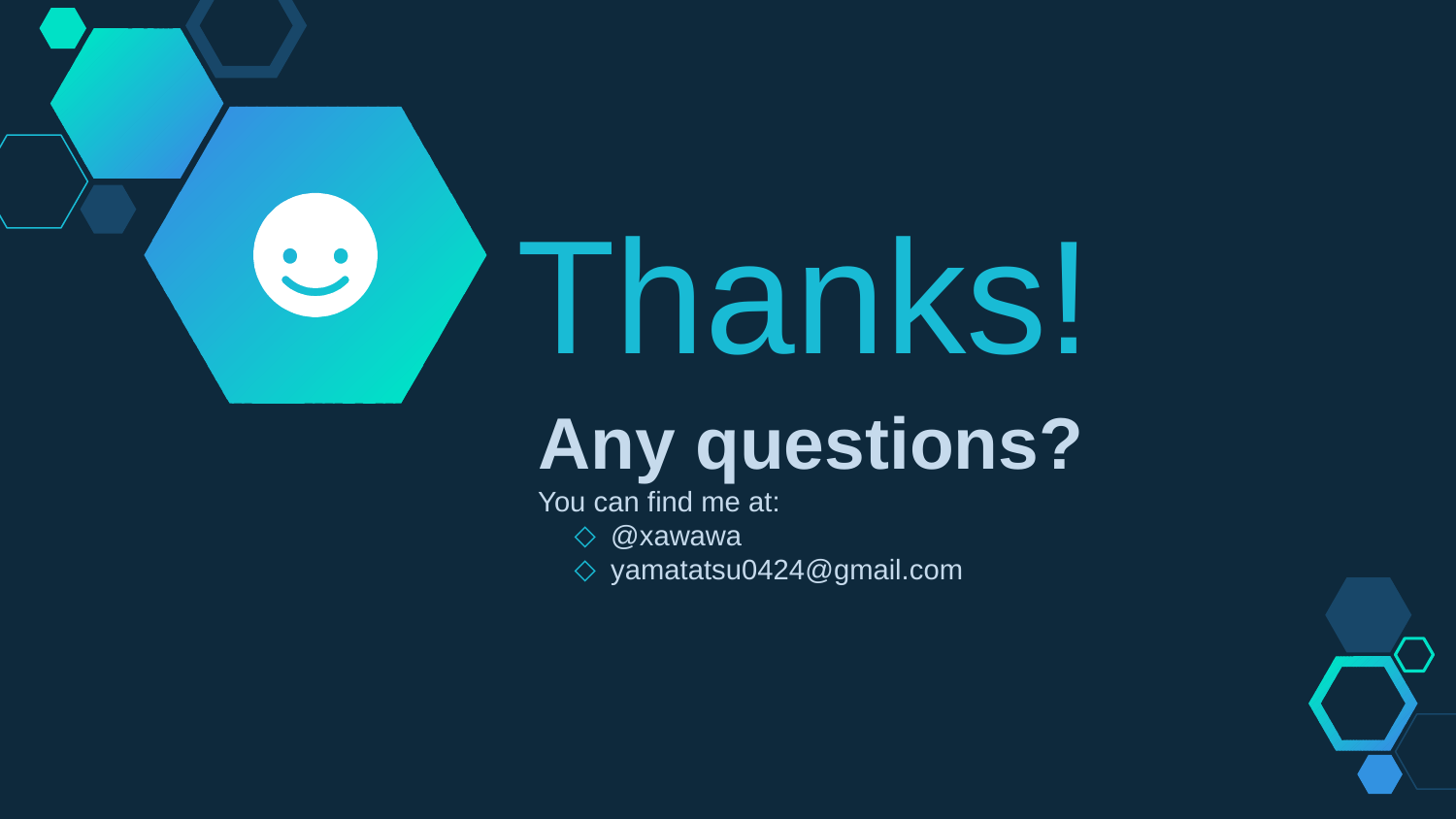

Thanks!
Any questions?
You can find me at:
@xawawa
yamatatsu0424@gmail.com